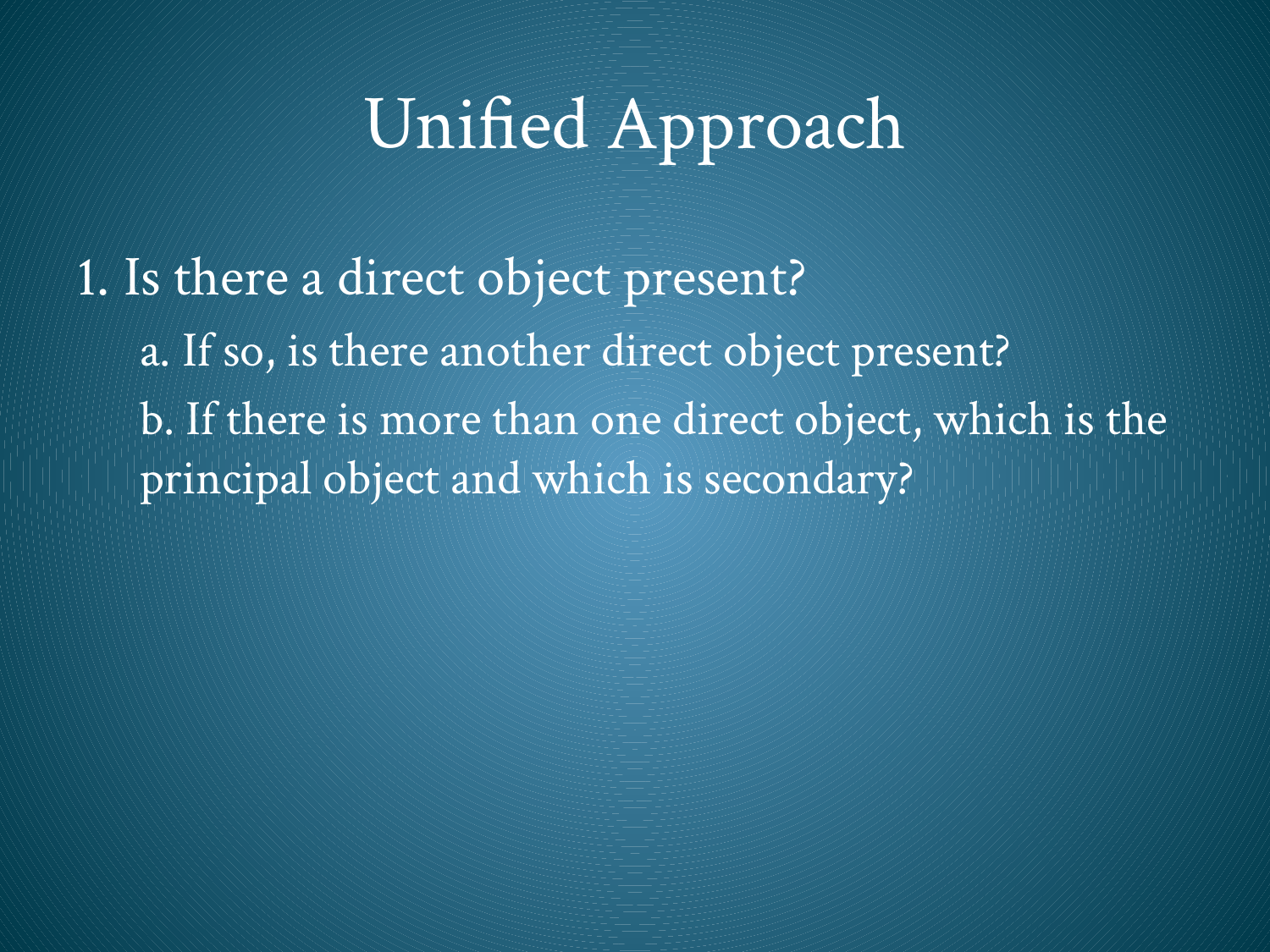

# Unified Approach
Is there a direct object present?
a. If so, is there another direct object present?
b. If there is more than one direct object, which is the principal object and which is secondary?